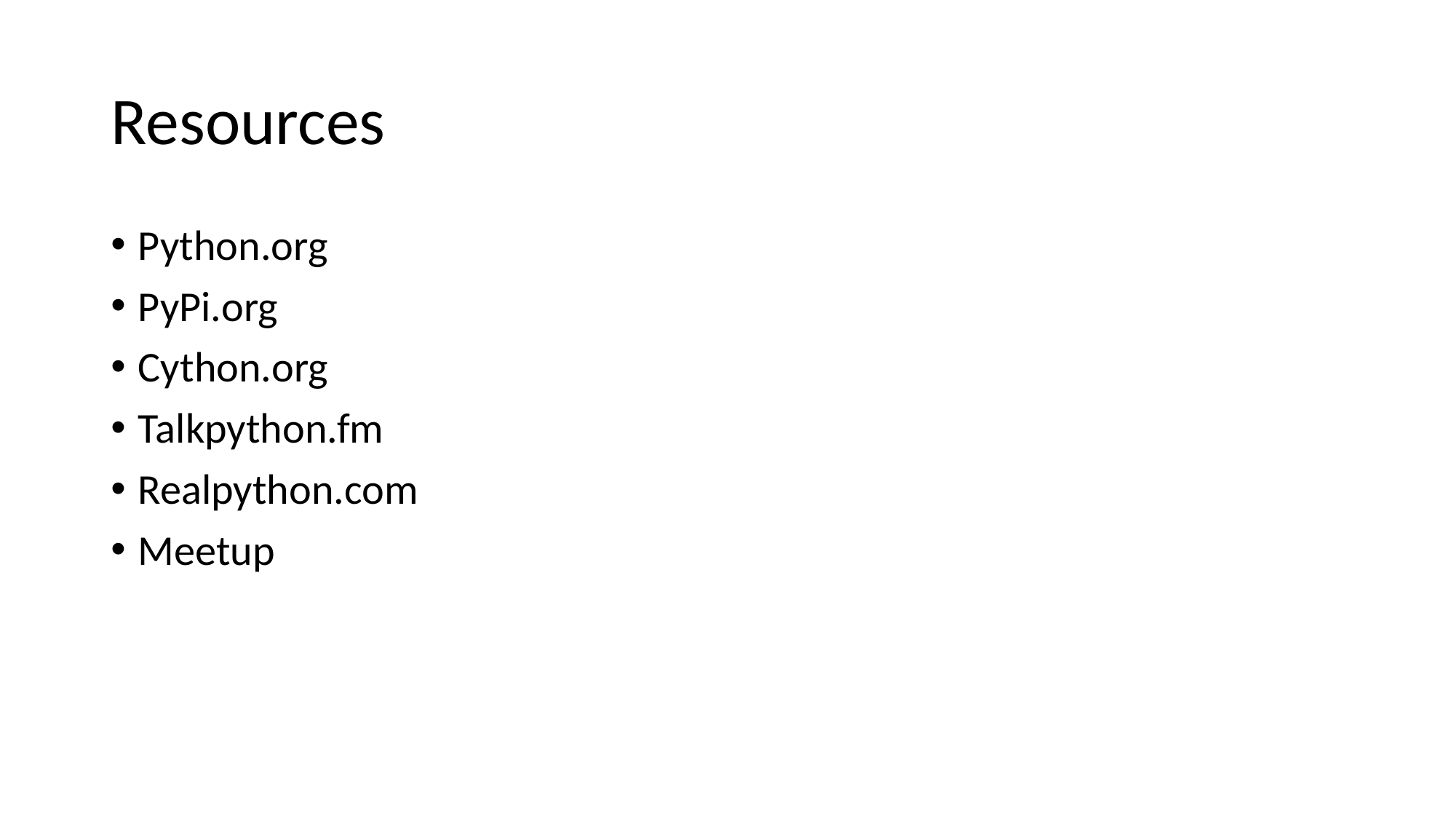

# Resources
Python.org
PyPi.org
Cython.org
Talkpython.fm
Realpython.com
Meetup